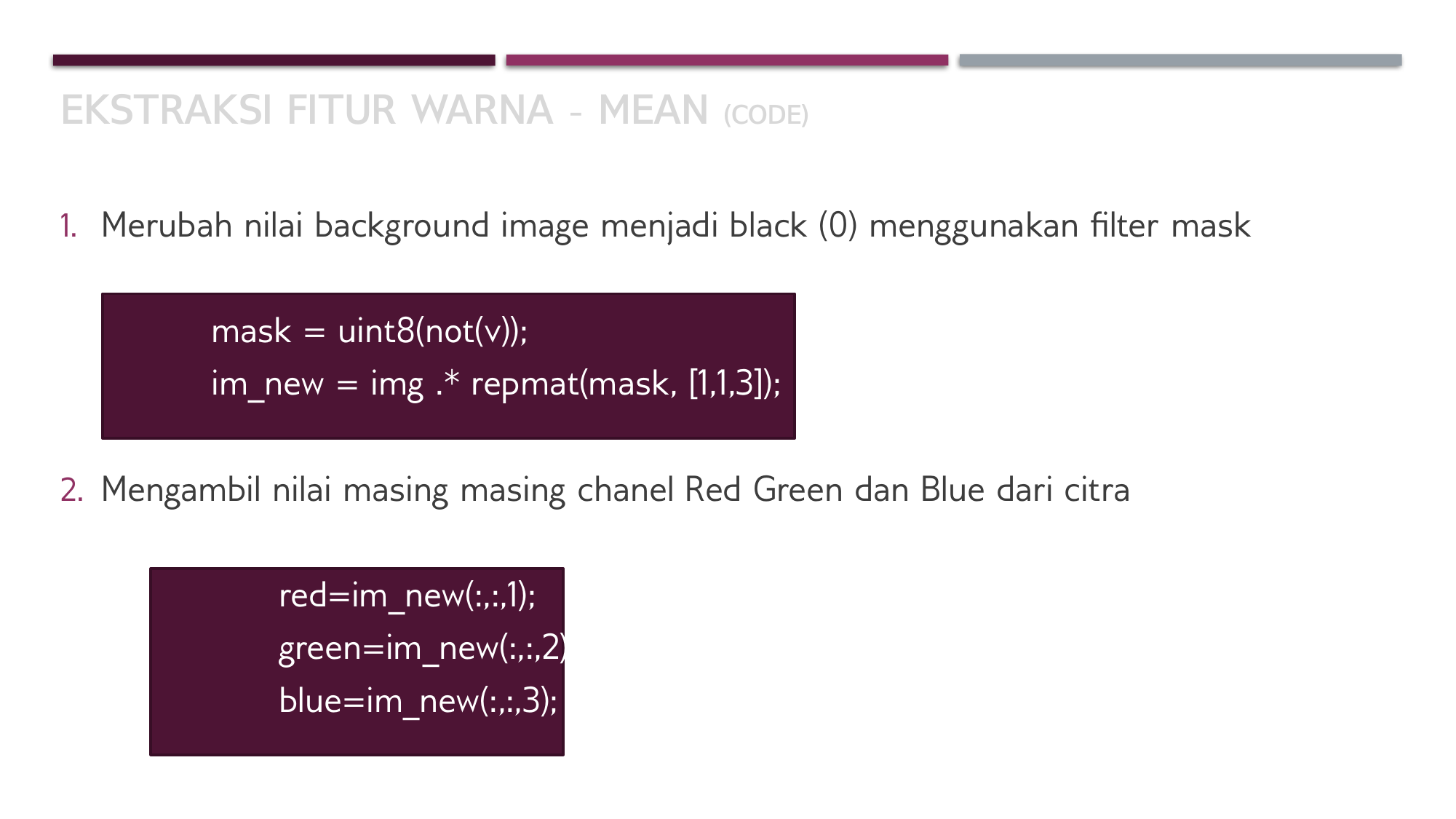

# EKSTRAKSI FITUR warna - MEAN (code)

Merubah nilai background image menjadi black (0) menggunakan filter mask

		mask = uint8(not(v));
		im_new = img .* repmat(mask, [1,1,3]);

Mengambil nilai masing masing chanel Red Green dan Blue dari citra

		red=im_new(:,:,1);
		green=im_new(:,:,2);
		blue=im_new(:,:,3);